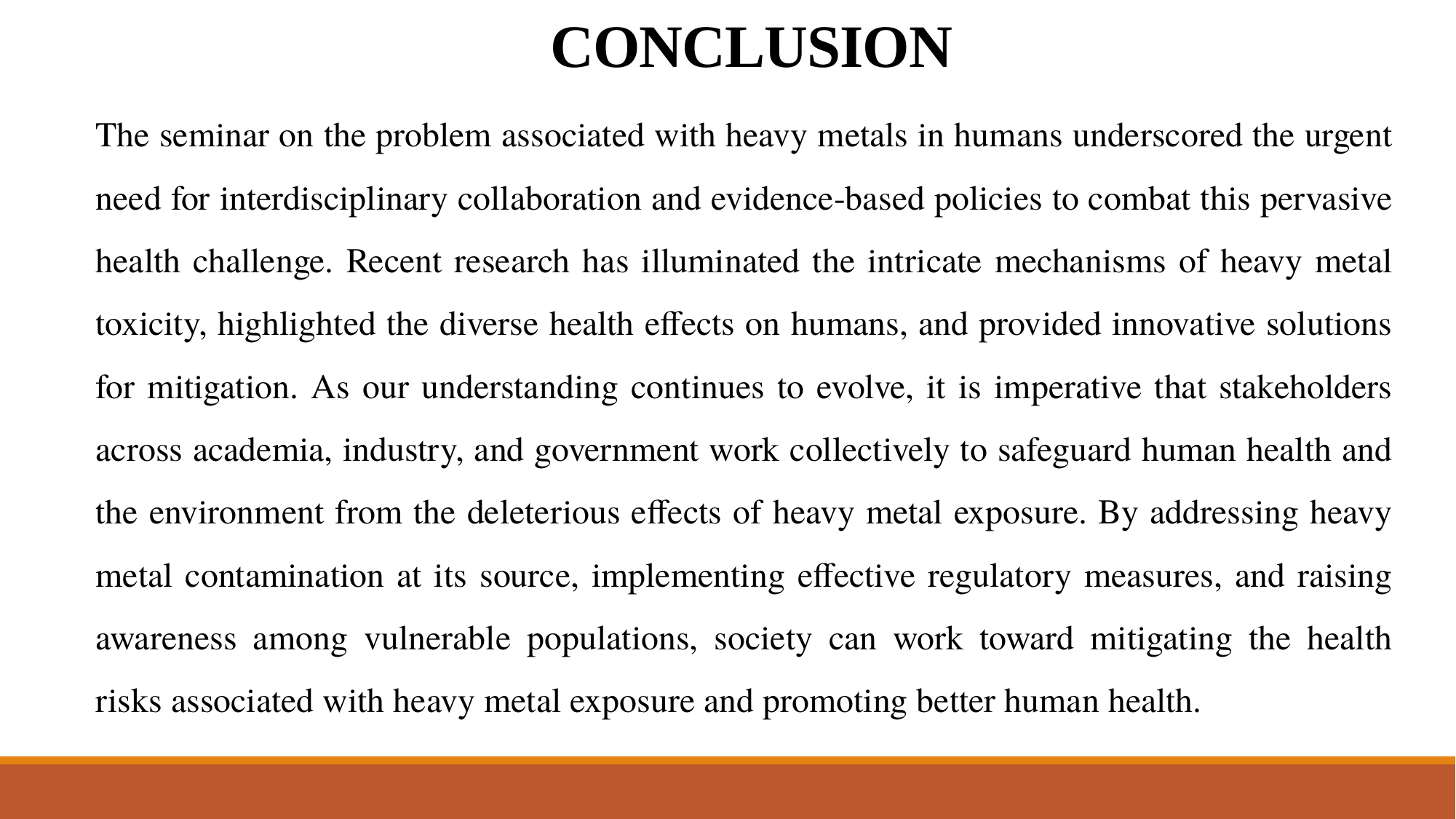

# CONCLUSION
The seminar on the problem associated with heavy metals in humans underscored the urgent need for interdisciplinary collaboration and evidence-based policies to combat this pervasive health challenge. Recent research has illuminated the intricate mechanisms of heavy metal toxicity, highlighted the diverse health effects on humans, and provided innovative solutions for mitigation. As our understanding continues to evolve, it is imperative that stakeholders across academia, industry, and government work collectively to safeguard human health and the environment from the deleterious effects of heavy metal exposure. By addressing heavy metal contamination at its source, implementing effective regulatory measures, and raising awareness among vulnerable populations, society can work toward mitigating the health risks associated with heavy metal exposure and promoting better human health.